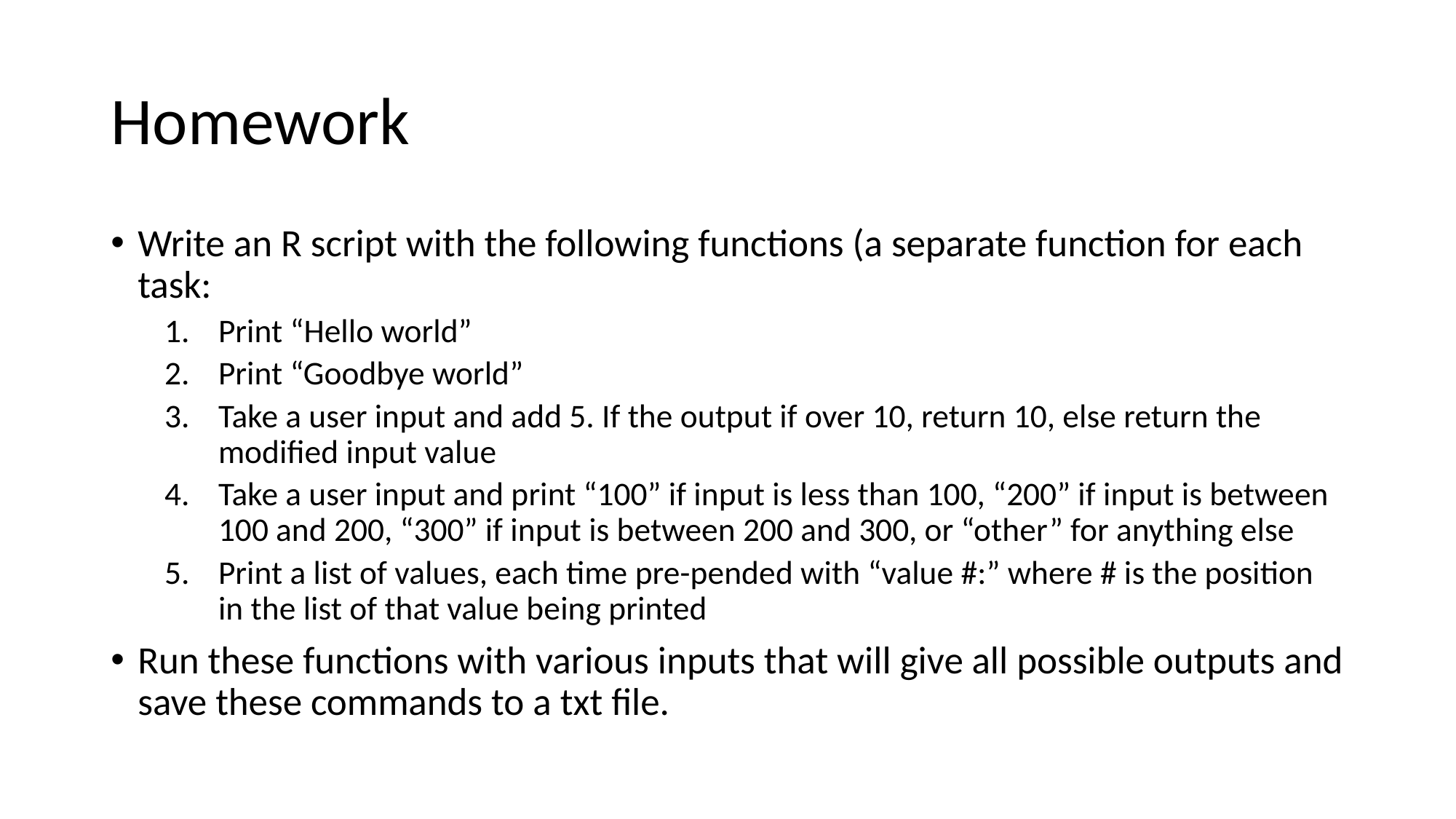

# Homework
Write an R script with the following functions (a separate function for each task:
Print “Hello world”
Print “Goodbye world”
Take a user input and add 5. If the output if over 10, return 10, else return the modified input value
Take a user input and print “100” if input is less than 100, “200” if input is between 100 and 200, “300” if input is between 200 and 300, or “other” for anything else
Print a list of values, each time pre-pended with “value #:” where # is the position in the list of that value being printed
Run these functions with various inputs that will give all possible outputs and save these commands to a txt file.